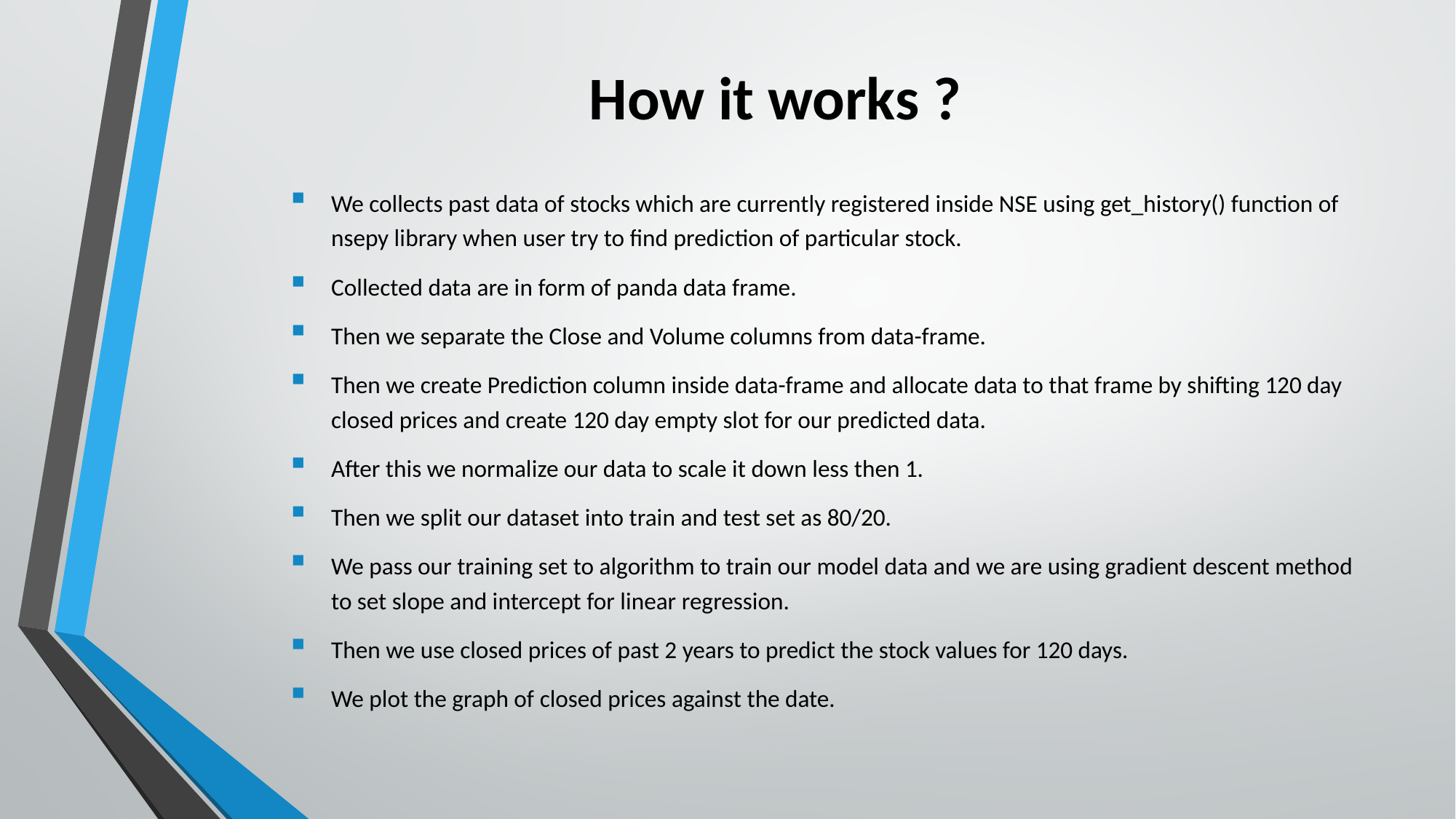

# How it works ?

We collects past data of stocks which are currently registered inside NSE using get_history() function of nsepy library when user try to find prediction of particular stock.
Collected data are in form of panda data frame.
Then we separate the Close and Volume columns from data-frame.
Then we create Prediction column inside data-frame and allocate data to that frame by shifting 120 day closed prices and create 120 day empty slot for our predicted data.
After this we normalize our data to scale it down less then 1.
Then we split our dataset into train and test set as 80/20.
We pass our training set to algorithm to train our model data and we are using gradient descent method to set slope and intercept for linear regression.
Then we use closed prices of past 2 years to predict the stock values for 120 days.
We plot the graph of closed prices against the date.